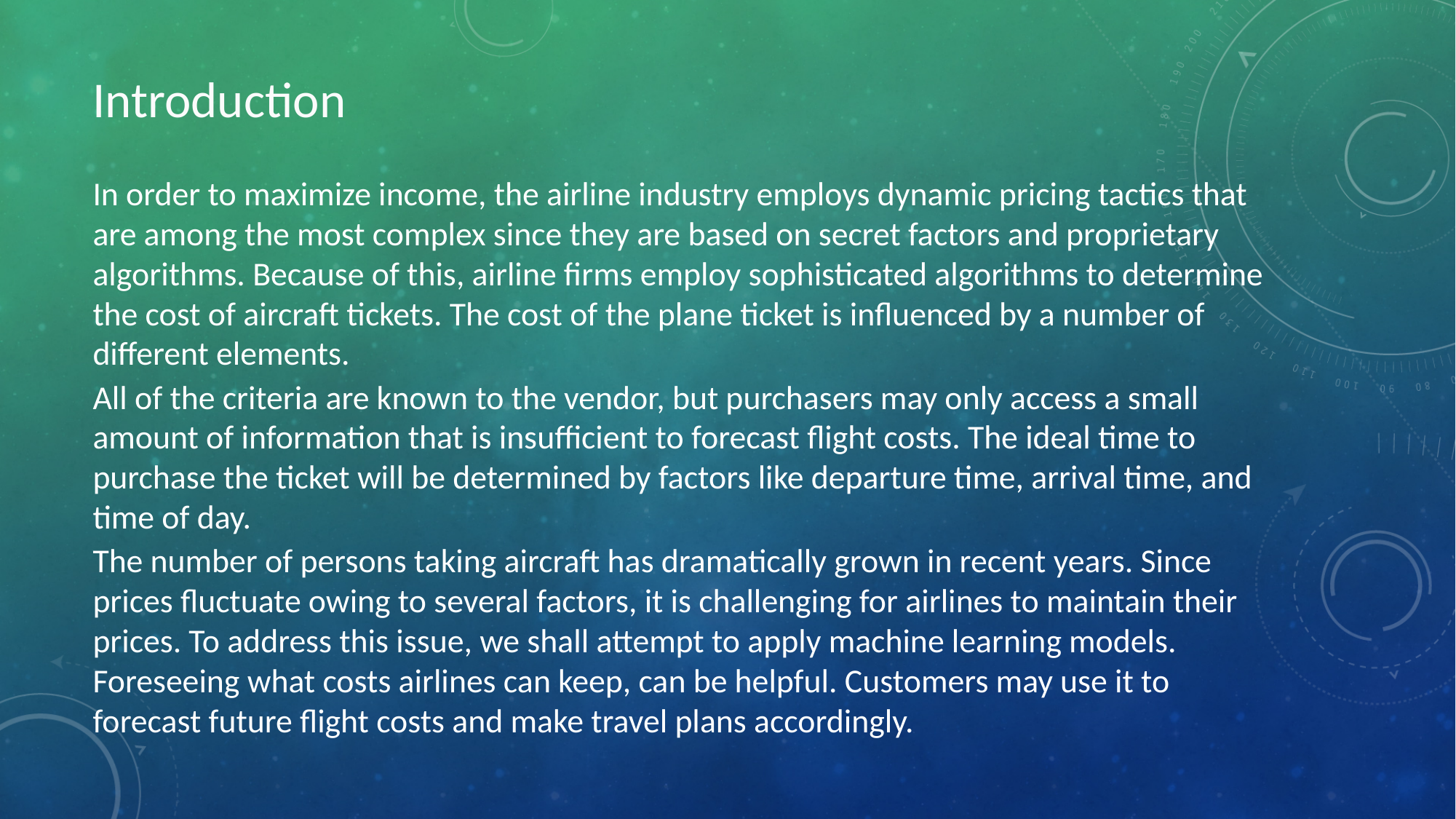

# Introduction
In order to maximize income, the airline industry employs dynamic pricing tactics that are among the most complex since they are based on secret factors and proprietary algorithms. Because of this, airline firms employ sophisticated algorithms to determine the cost of aircraft tickets. The cost of the plane ticket is influenced by a number of different elements.
All of the criteria are known to the vendor, but purchasers may only access a small amount of information that is insufficient to forecast flight costs. The ideal time to purchase the ticket will be determined by factors like departure time, arrival time, and time of day.
The number of persons taking aircraft has dramatically grown in recent years. Since prices fluctuate owing to several factors, it is challenging for airlines to maintain their prices. To address this issue, we shall attempt to apply machine learning models. Foreseeing what costs airlines can keep, can be helpful. Customers may use it to forecast future flight costs and make travel plans accordingly.